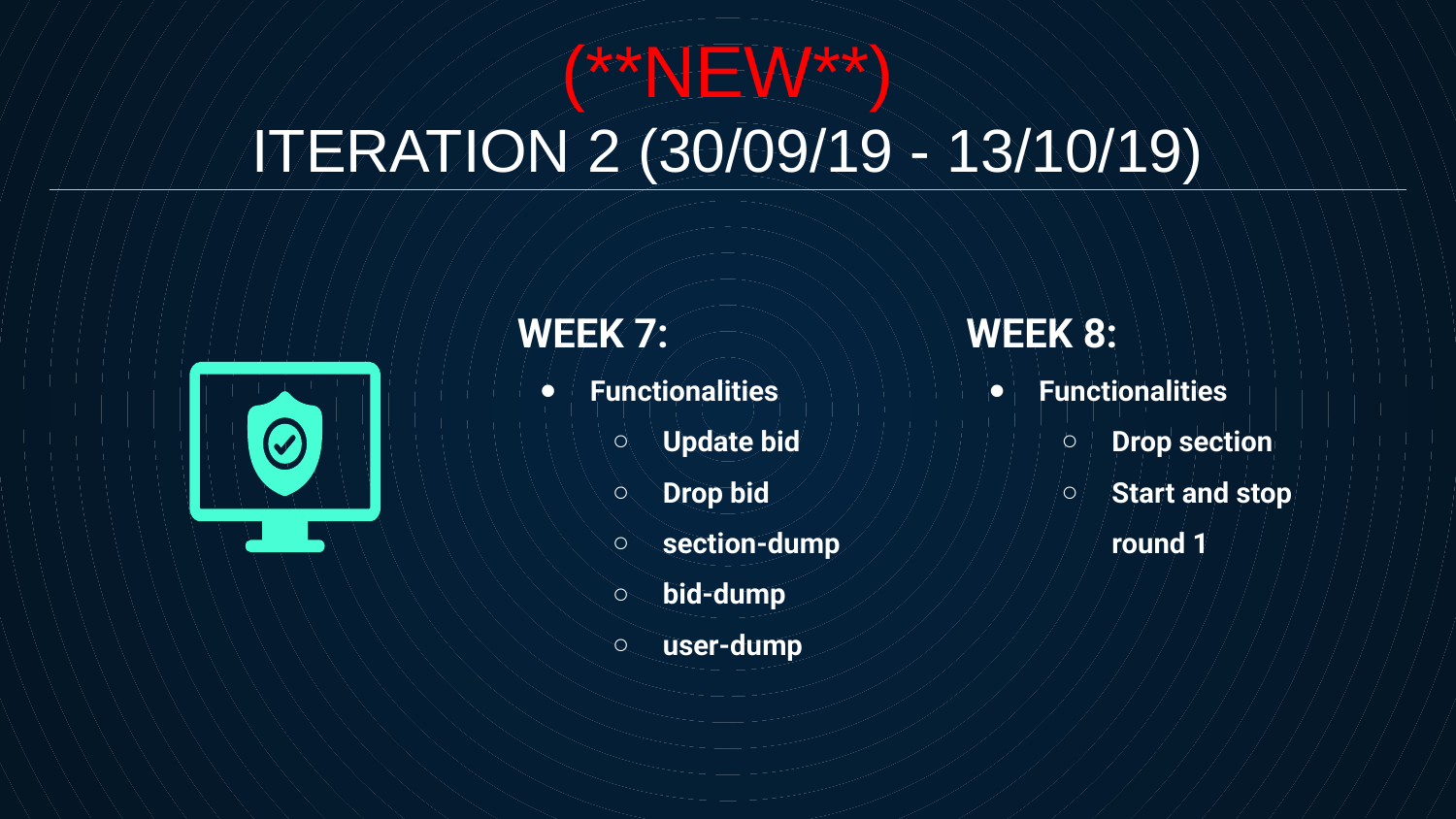

(**NEW**)
ITERATION 2 (30/09/19 - 13/10/19)
WEEK 7:
Functionalities
Update bid
Drop bid
section-dump
bid-dump
user-dump

WEEK 8:
Functionalities
Drop section
Start and stop round 1